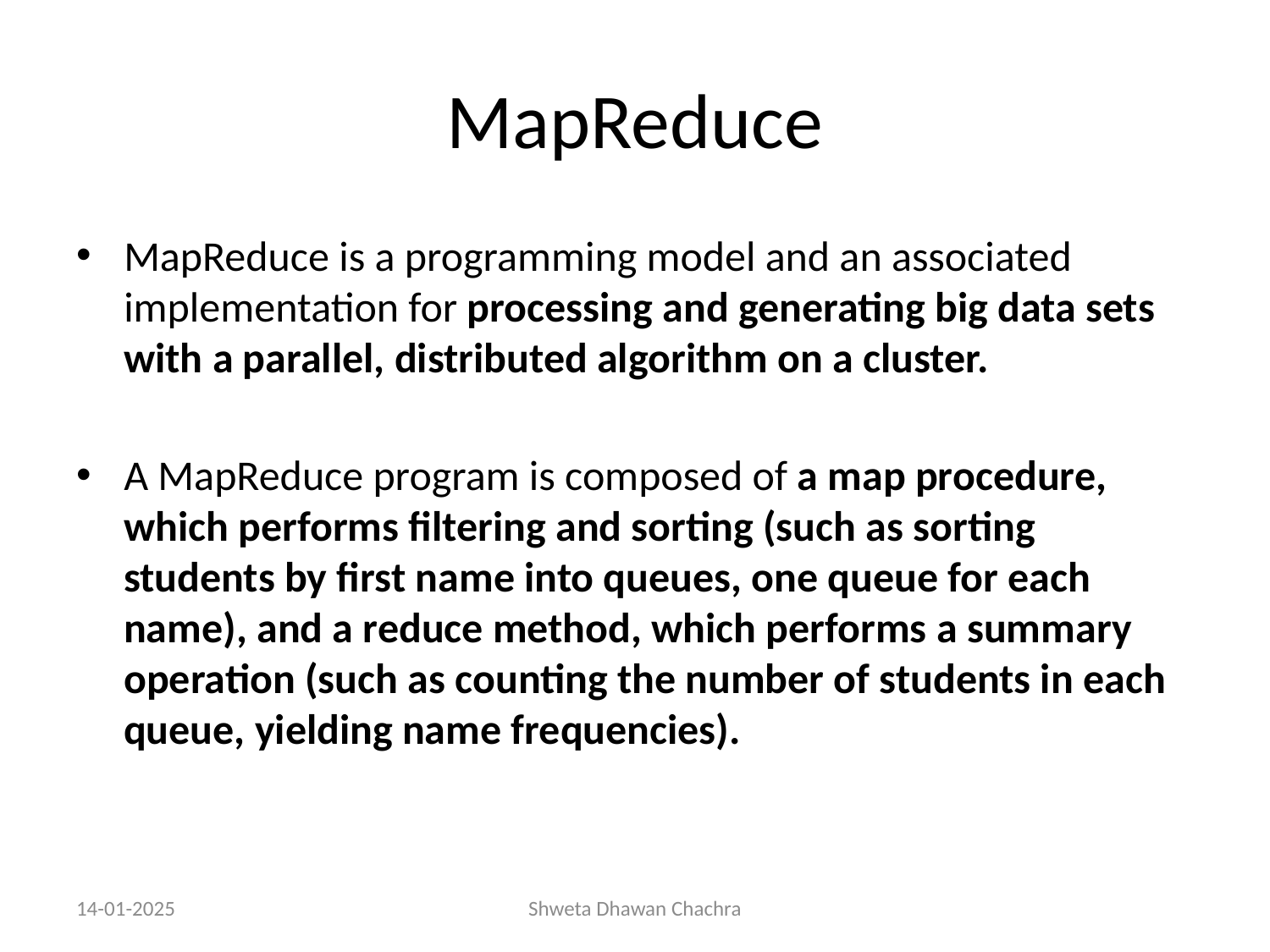

# MapReduce
MapReduce is a programming model and an associated implementation for processing and generating big data sets with a parallel, distributed algorithm on a cluster.

A MapReduce program is composed of a map procedure, which performs filtering and sorting (such as sorting students by first name into queues, one queue for each name), and a reduce method, which performs a summary operation (such as counting the number of students in each queue, yielding name frequencies).
14-01-2025
Shweta Dhawan Chachra